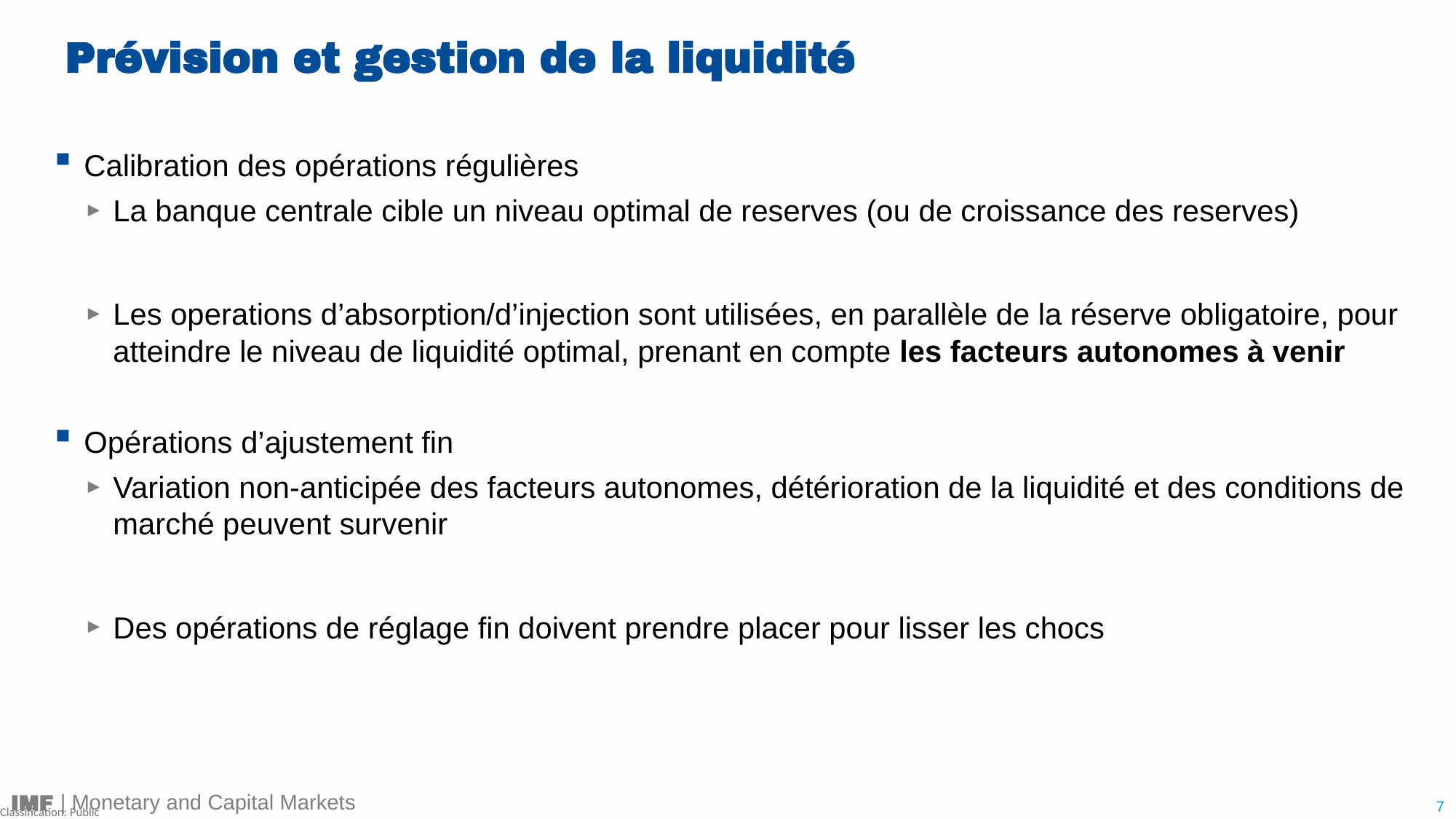

# Prévision et gestion de la liquidité

Calibration des opérations régulières
La banque centrale cible un niveau optimal de reserves (ou de croissance des reserves)

Les operations d’absorption/d’injection sont utilisées, en parallèle de la réserve obligatoire, pour atteindre le niveau de liquidité optimal, prenant en compte les facteurs autonomes à venir

Opérations d’ajustement fin
Variation non-anticipée des facteurs autonomes, détérioration de la liquidité et des conditions de marché peuvent survenir

Des opérations de réglage fin doivent prendre placer pour lisser les chocs